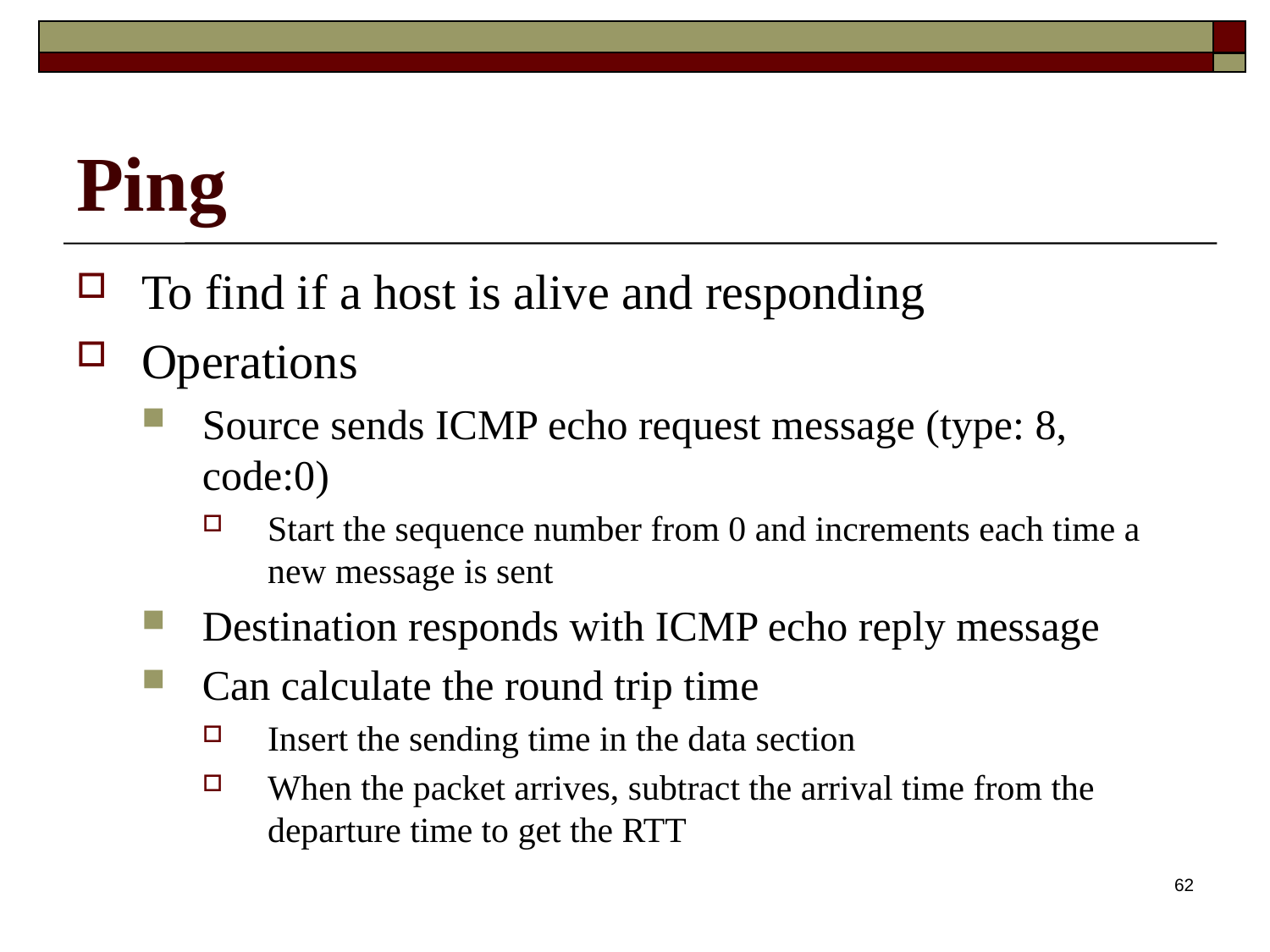

# Ping
To find if a host is alive and responding
Operations
Source sends ICMP echo request message (type: 8, code:0)
Start the sequence number from 0 and increments each time a new message is sent
Destination responds with ICMP echo reply message
Can calculate the round trip time
Insert the sending time in the data section
When the packet arrives, subtract the arrival time from the departure time to get the RTT
62